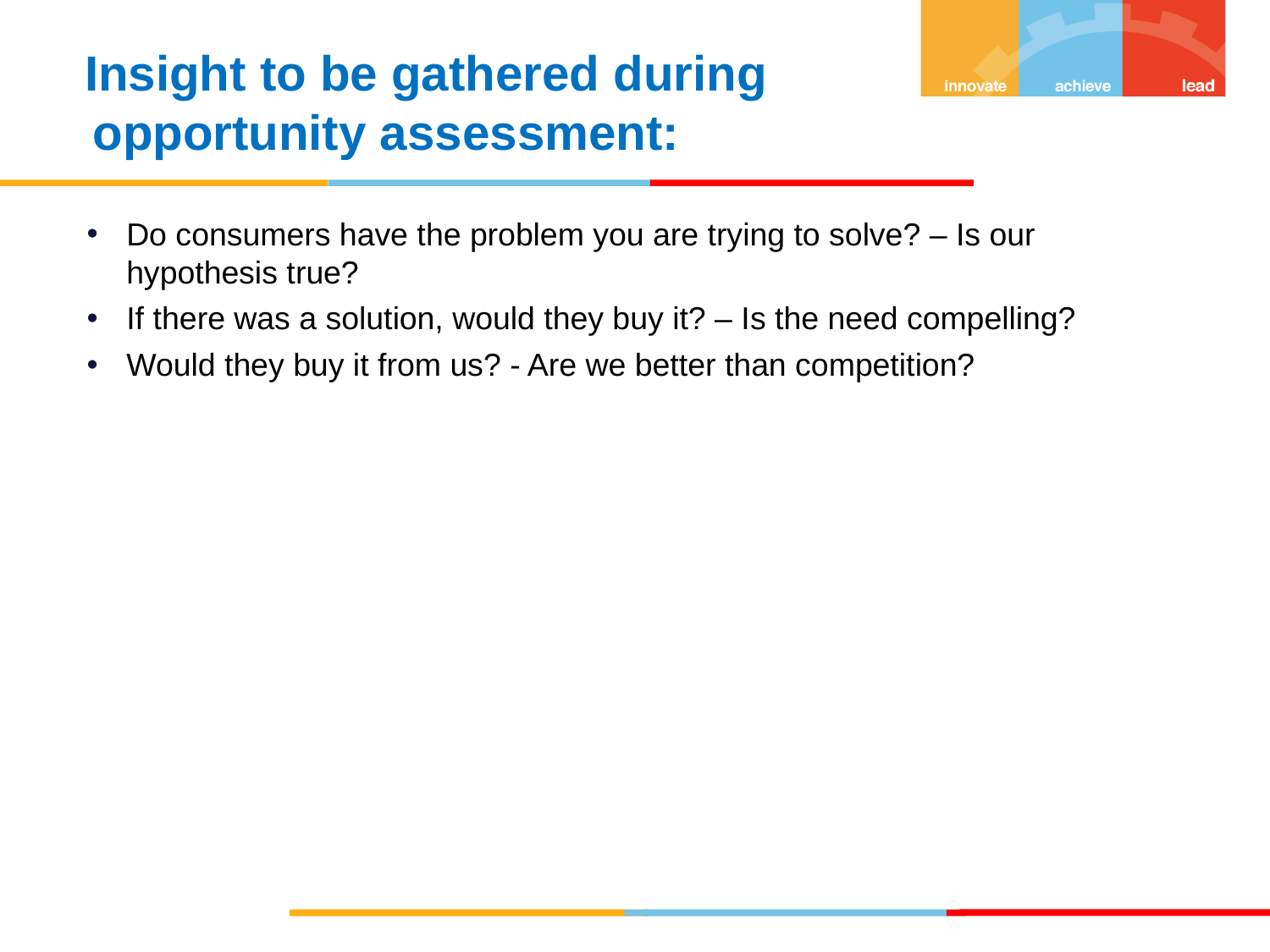

Insight to be gathered during opportunity assessment:
Do consumers have the problem you are trying to solve? – Is our hypothesis true?
If there was a solution, would they buy it? – Is the need compelling?
Would they buy it from us? - Are we better than competition?